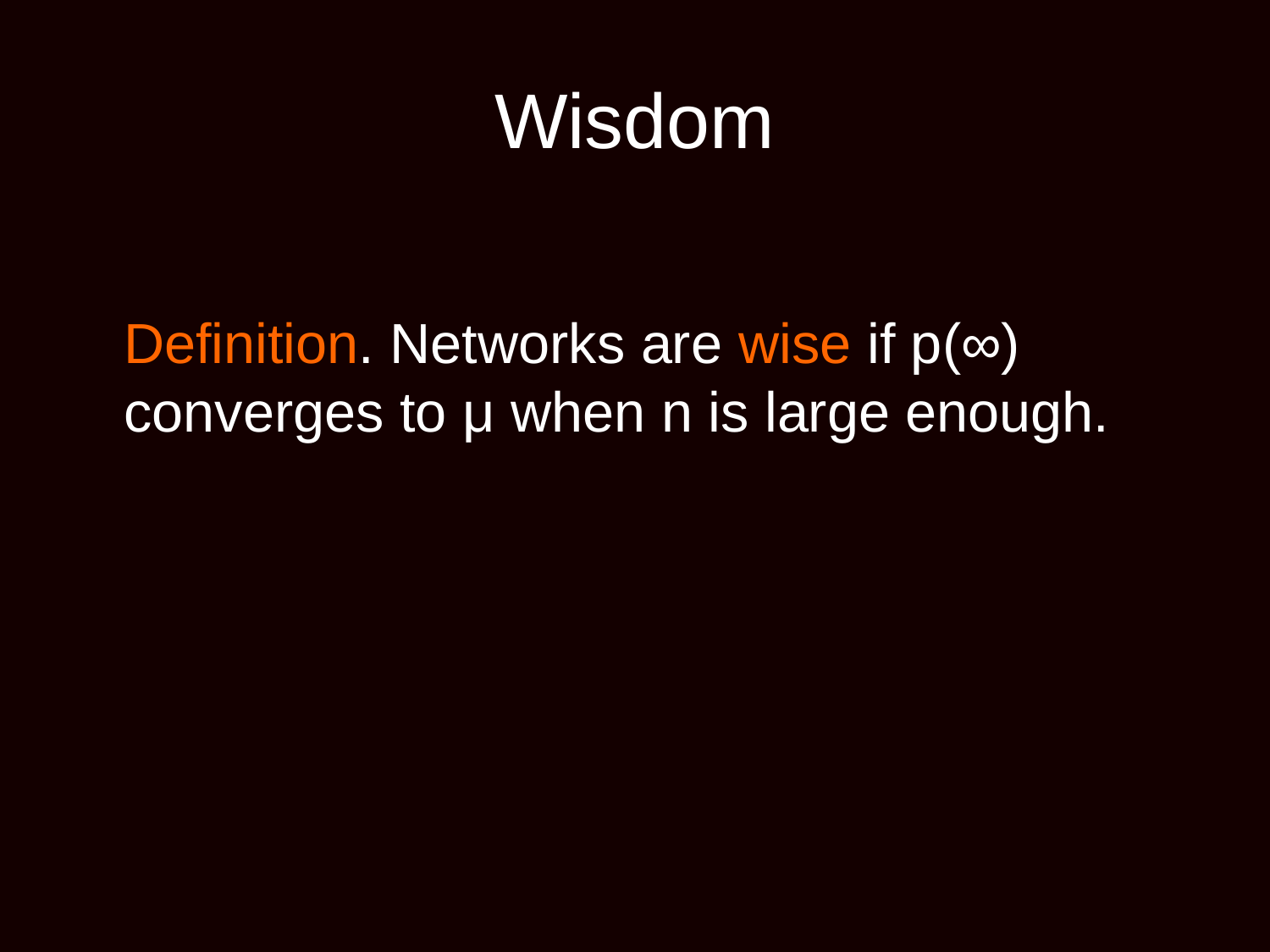

# Wisdom

	Definition. Networks are wise if p(∞) converges to μ when n is large enough.